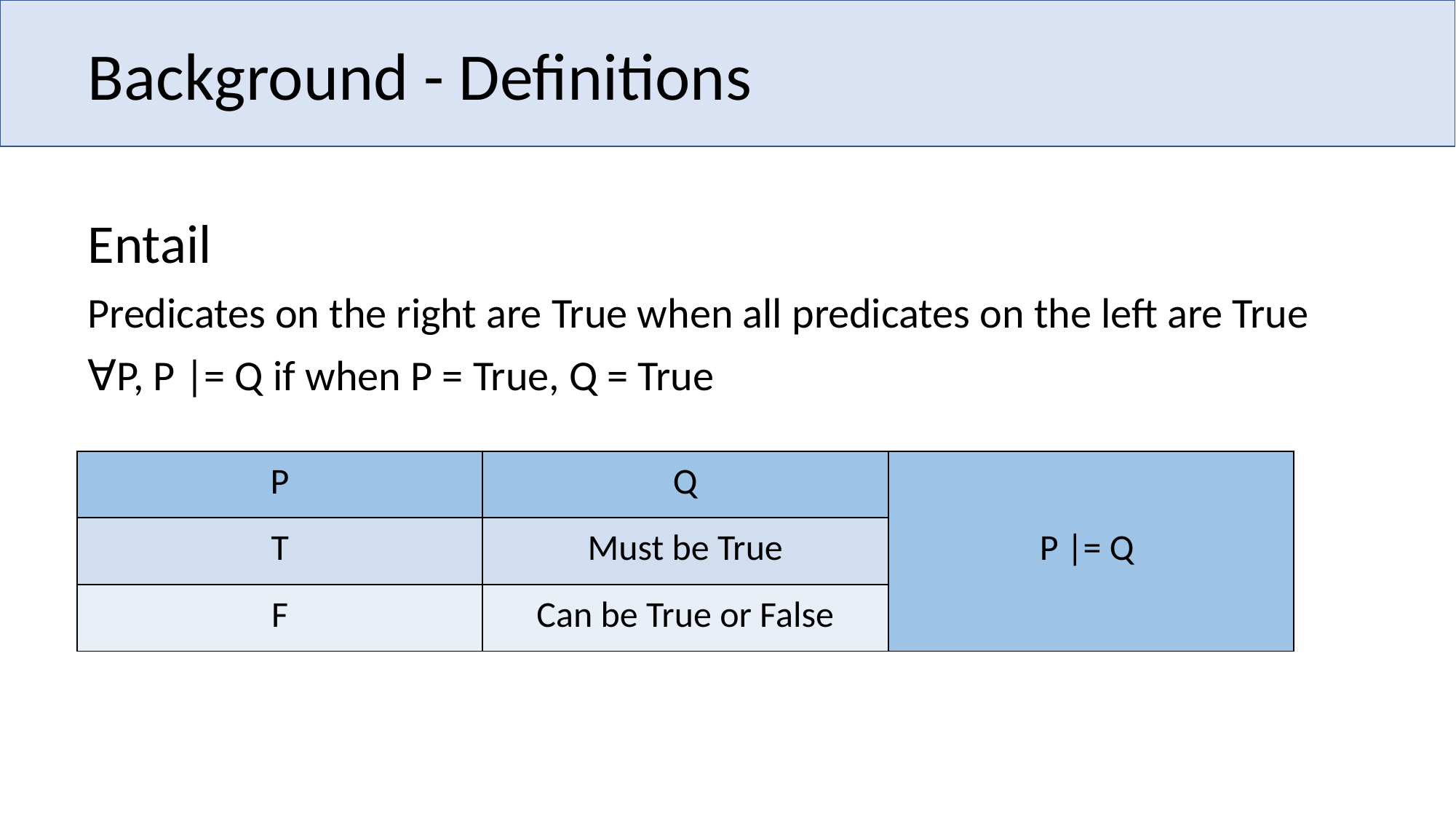

# Background - Definitions

Entail
Predicates on the right are True when all predicates on the left are True
∀P, P |= Q if when P = True, Q = True
| P | Q | P |= Q |
| --- | --- | --- |
| T | Must be True |  |
| F | Can be True or False |  |